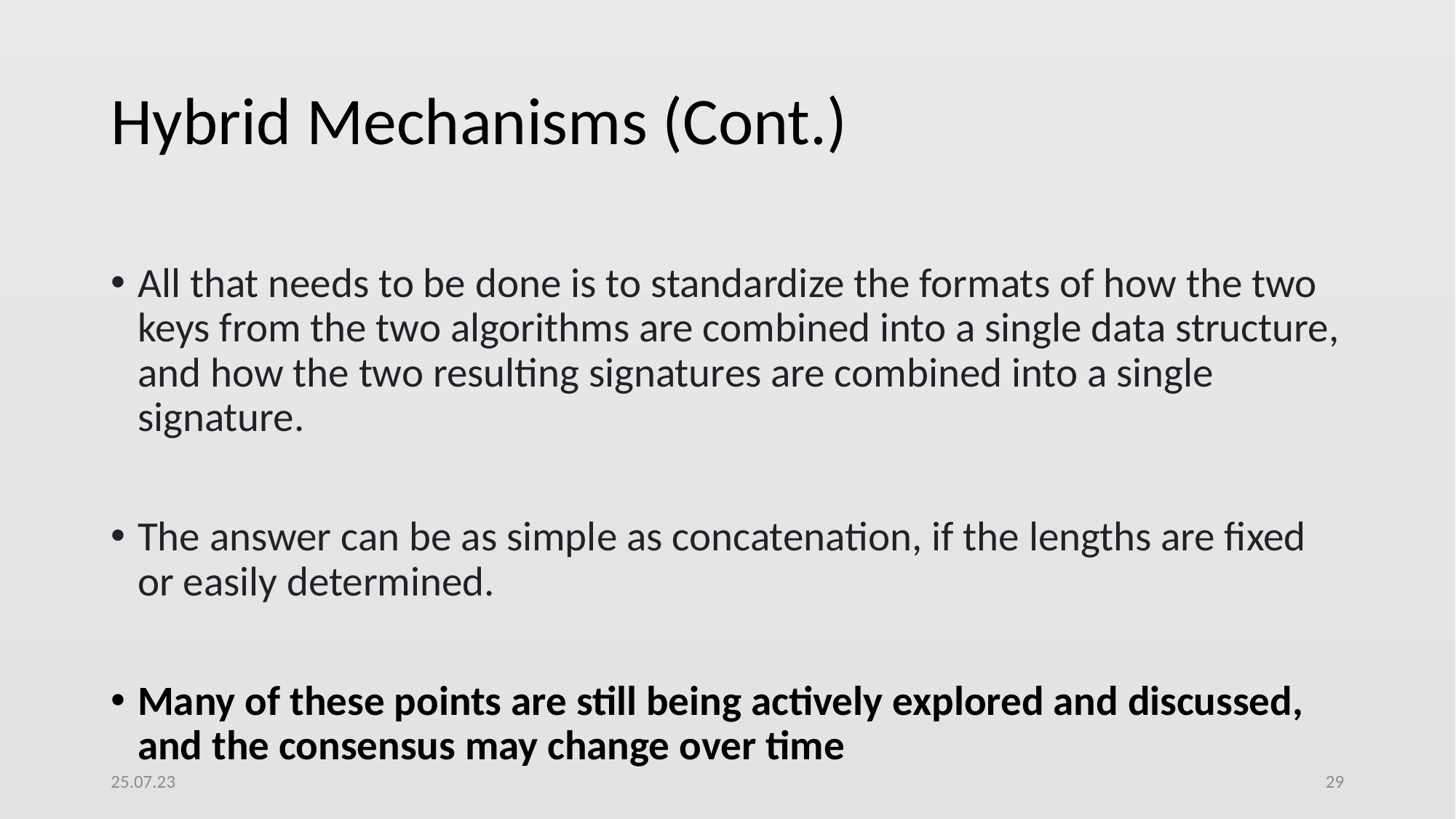

# Hybrid Mechanisms (Cont.)
All that needs to be done is to standardize the formats of how the two keys from the two algorithms are combined into a single data structure, and how the two resulting signatures are combined into a single signature.

The answer can be as simple as concatenation, if the lengths are fixed or easily determined.

Many of these points are still being actively explored and discussed, and the consensus may change over time
25.07.23
29